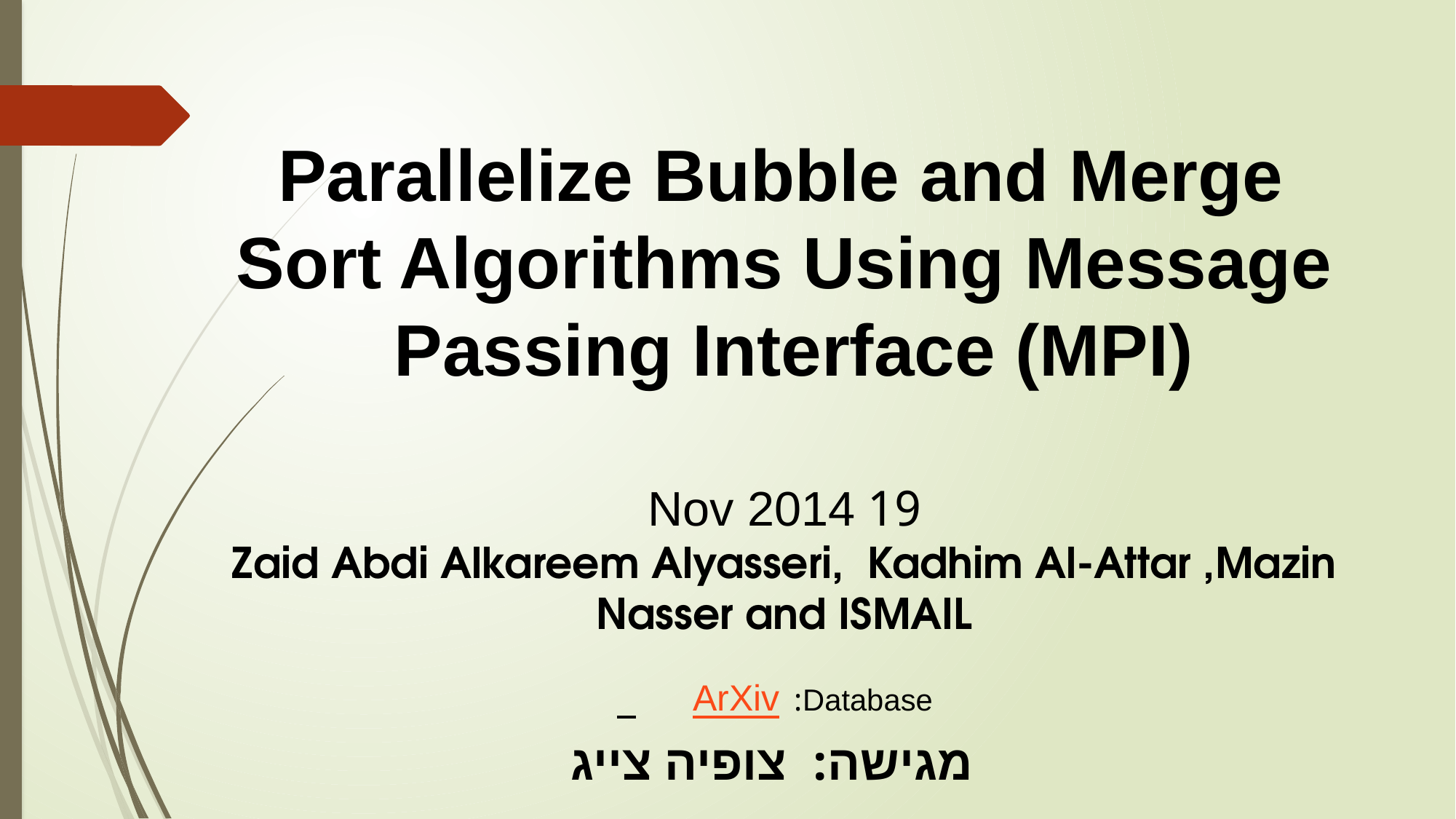

Parallelize Bubble and Merge Sort Algorithms Using Message Passing Interface (MPI)

19 Nov 2014
Zaid Abdi Alkareem Alyasseri,  Kadhim Al-Attar ,Mazin Nasser and ISMAIL
 Database: ArXiv

מגישה:  צופיה צייג